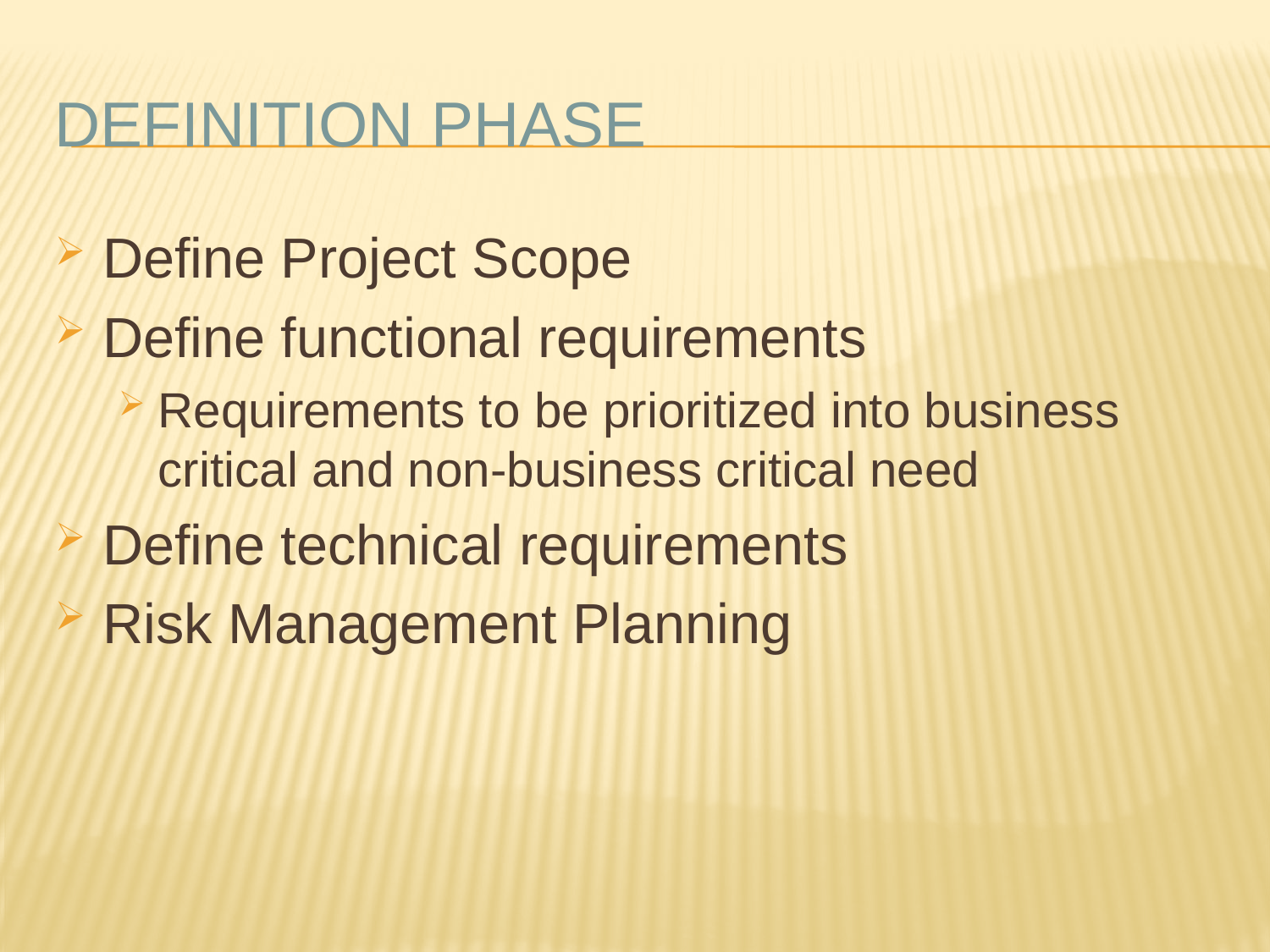

# Definition Phase
Define Project Scope
Define functional requirements
Requirements to be prioritized into business critical and non-business critical need
Define technical requirements
Risk Management Planning